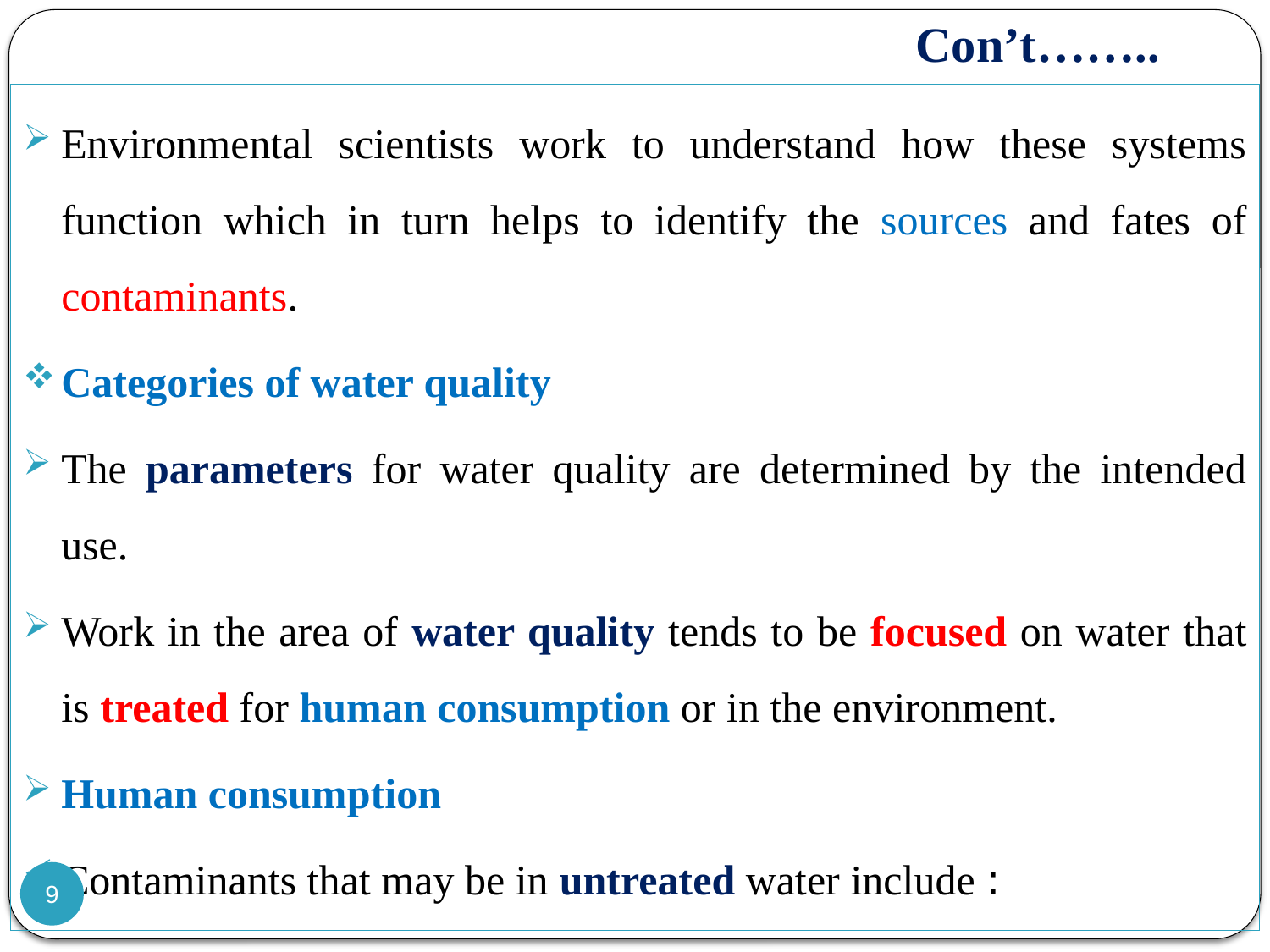

# Con’t……..
Environmental scientists work to understand how these systems function which in turn helps to identify the sources and fates of contaminants.
Categories of water quality
The parameters for water quality are determined by the intended use.
Work in the area of water quality tends to be focused on water that is treated for human consumption or in the environment.
Human consumption
Contaminants that may be in untreated water include :

9